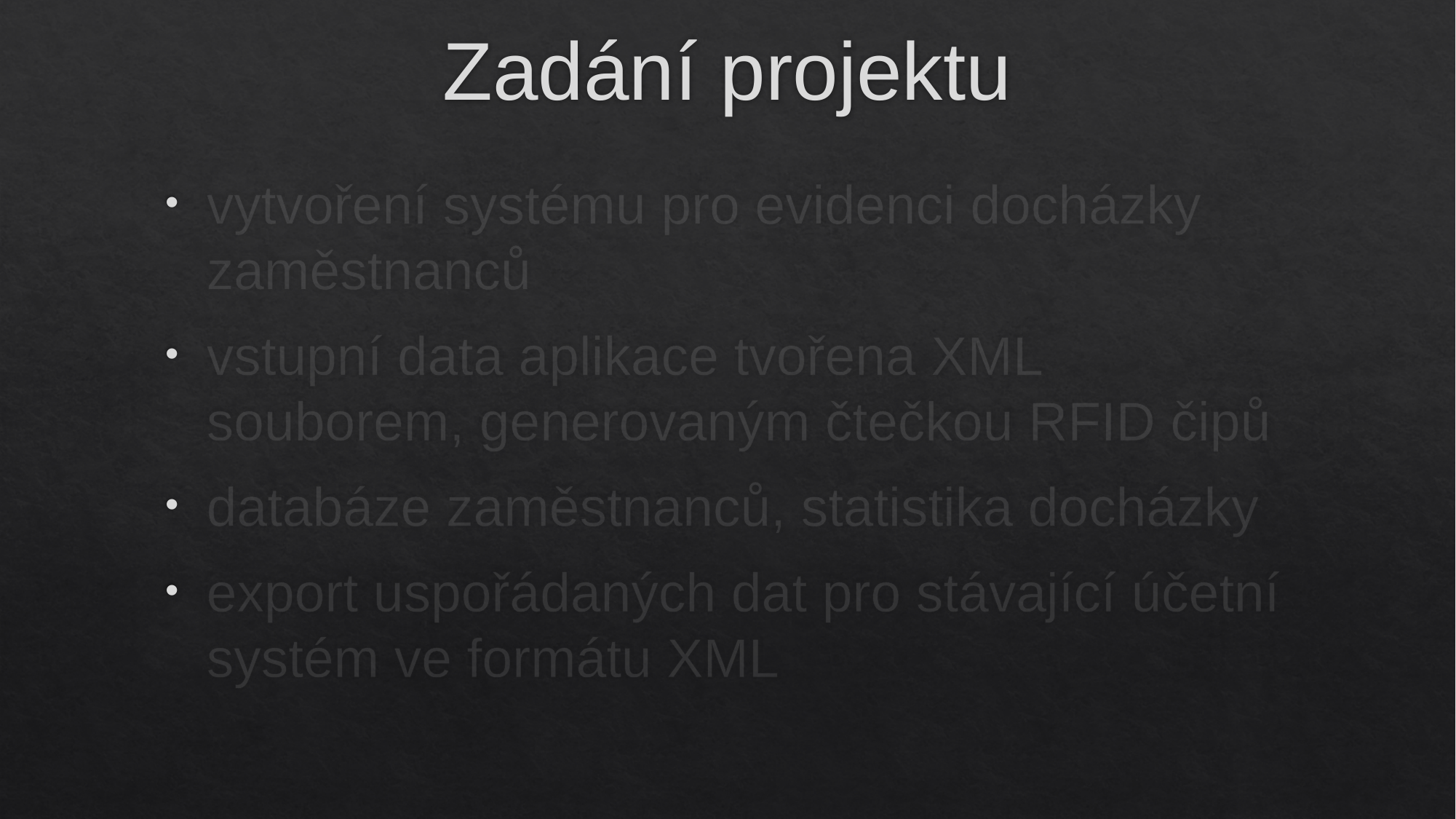

# Zadání projektu
vytvoření systému pro evidenci docházky zaměstnanců
vstupní data aplikace tvořena XML souborem, generovaným čtečkou RFID čipů
databáze zaměstnanců, statistika docházky
export uspořádaných dat pro stávající účetní systém ve formátu XML